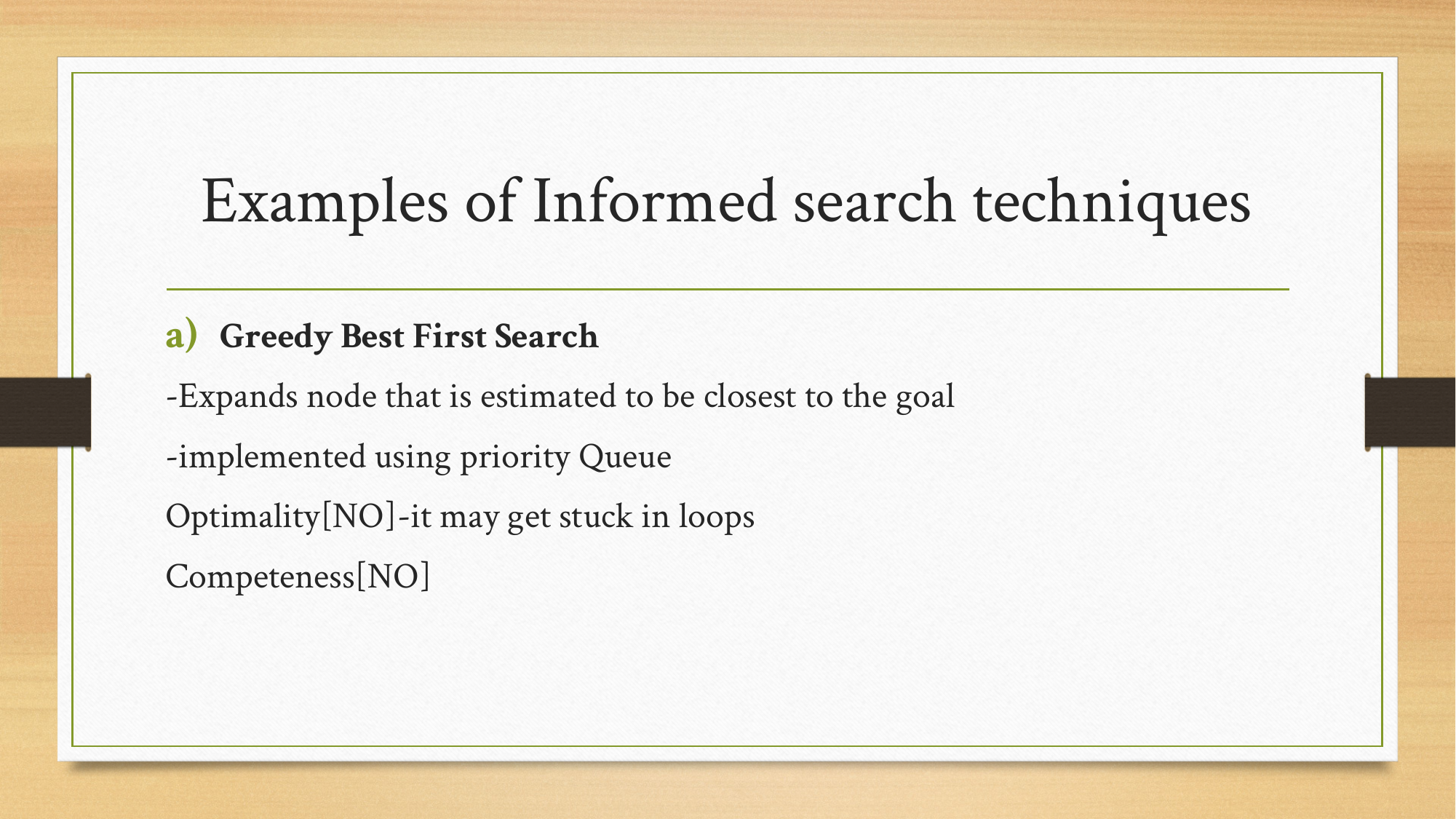

# Examples of Informed search techniques
Greedy Best First Search
-Expands node that is estimated to be closest to the goal
-implemented using priority Queue
Optimality[NO]-it may get stuck in loops
Competeness[NO]